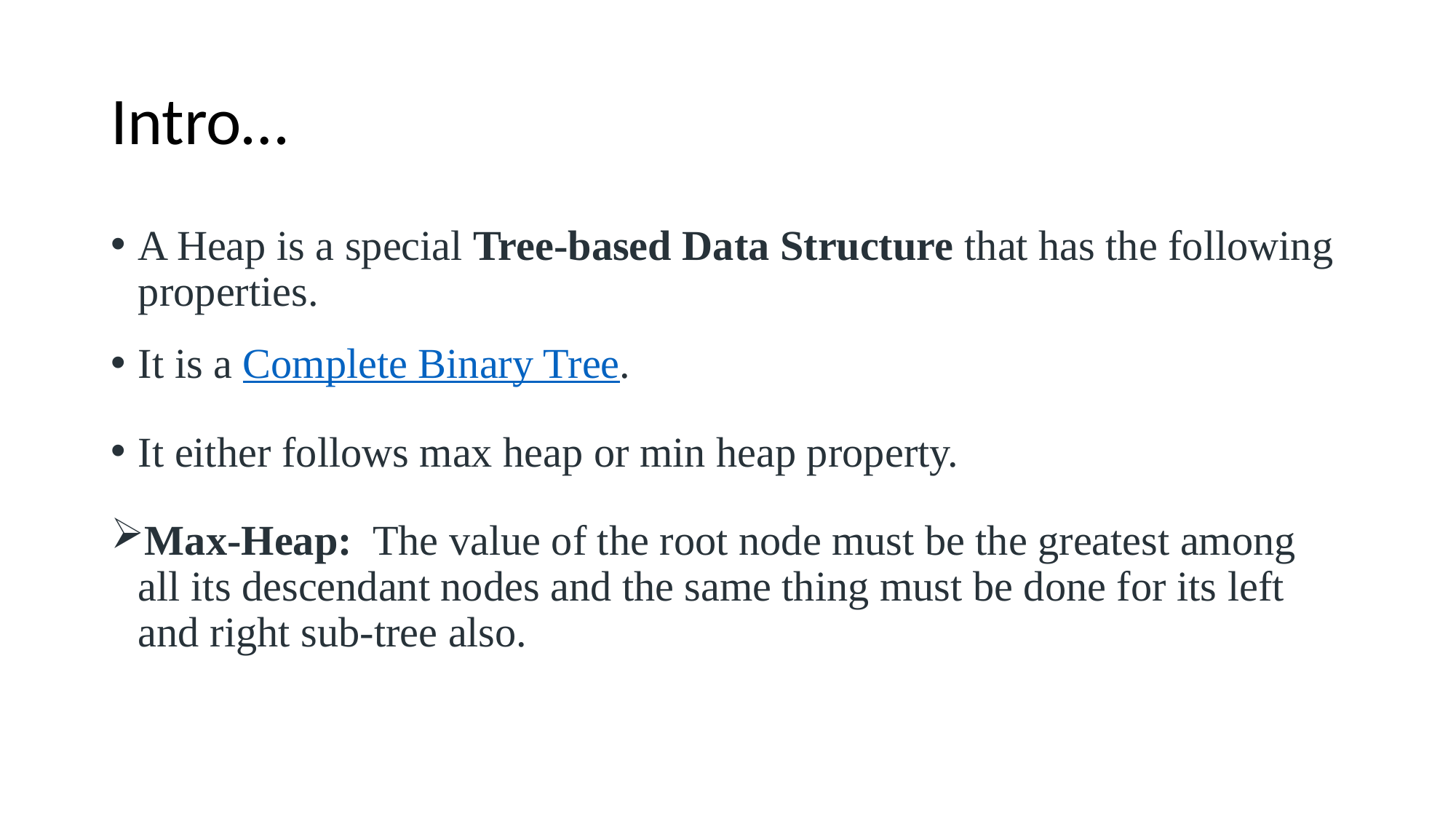

# Intro…
A Heap is a special Tree-based Data Structure that has the following properties.
It is a Complete Binary Tree.
It either follows max heap or min heap property.
Max-Heap:  The value of the root node must be the greatest among all its descendant nodes and the same thing must be done for its left and right sub-tree also.